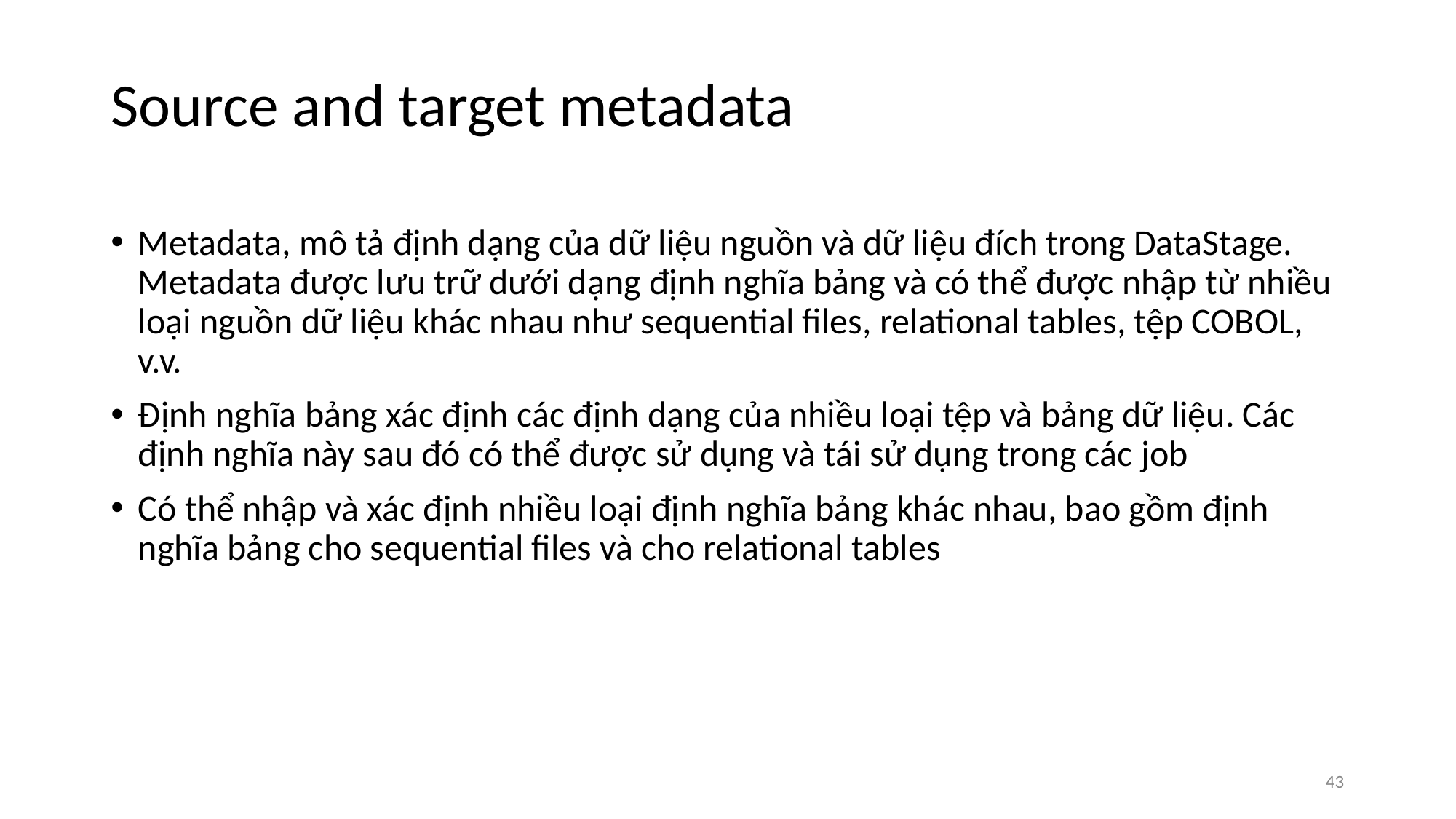

# Source and target metadata
Metadata, mô tả định dạng của dữ liệu nguồn và dữ liệu đích trong DataStage. Metadata được lưu trữ dưới dạng định nghĩa bảng và có thể được nhập từ nhiều loại nguồn dữ liệu khác nhau như sequential files, relational tables, tệp COBOL, v.v.
Định nghĩa bảng xác định các định dạng của nhiều loại tệp và bảng dữ liệu. Các định nghĩa này sau đó có thể được sử dụng và tái sử dụng trong các job
Có thể nhập và xác định nhiều loại định nghĩa bảng khác nhau, bao gồm định nghĩa bảng cho sequential files và cho relational tables

43